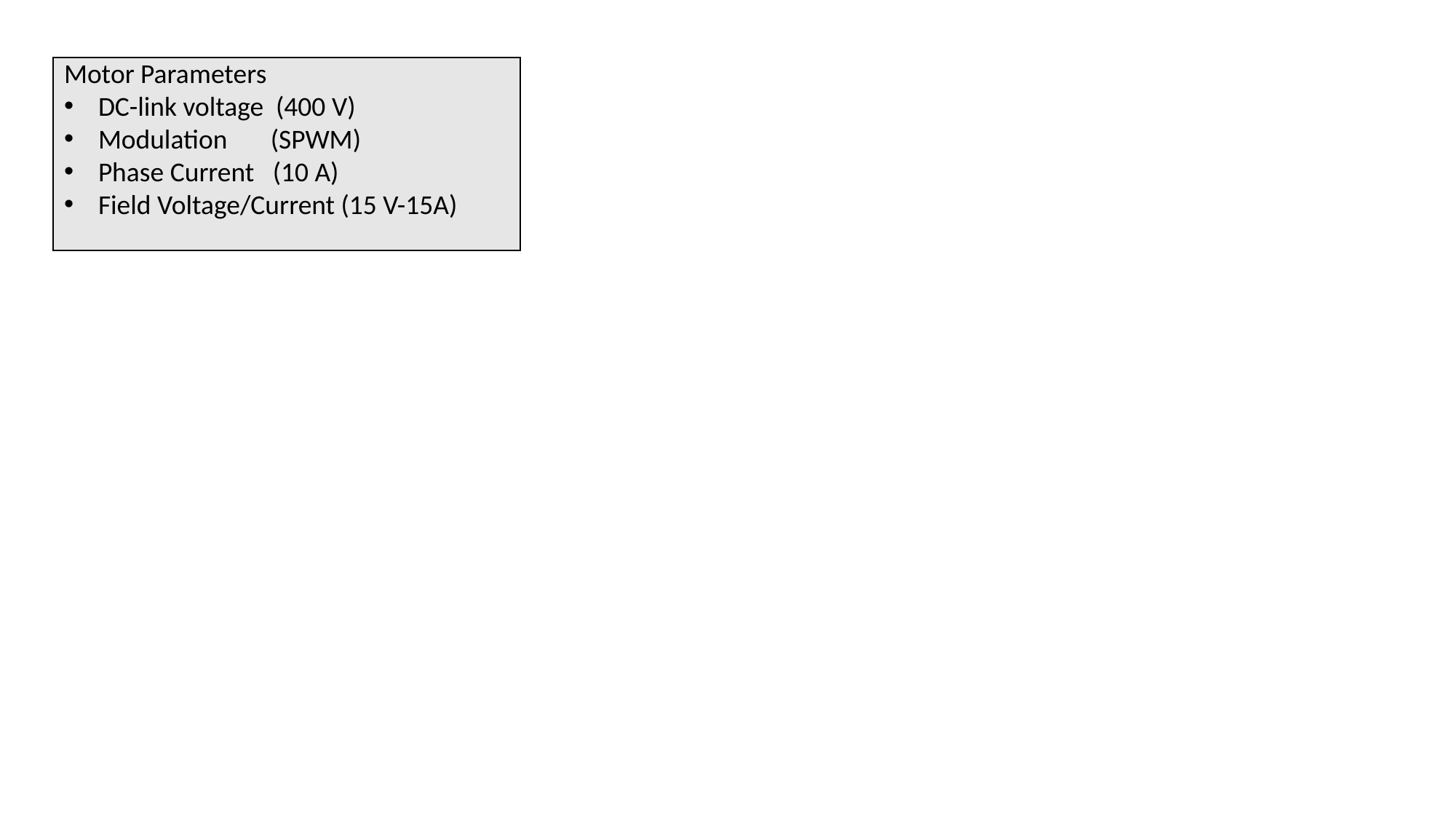

Motor Parameters
DC-link voltage  (400 V)
Modulation       (SPWM)
Phase Current   (10 A)
Field Voltage/Current (15 V-15A)